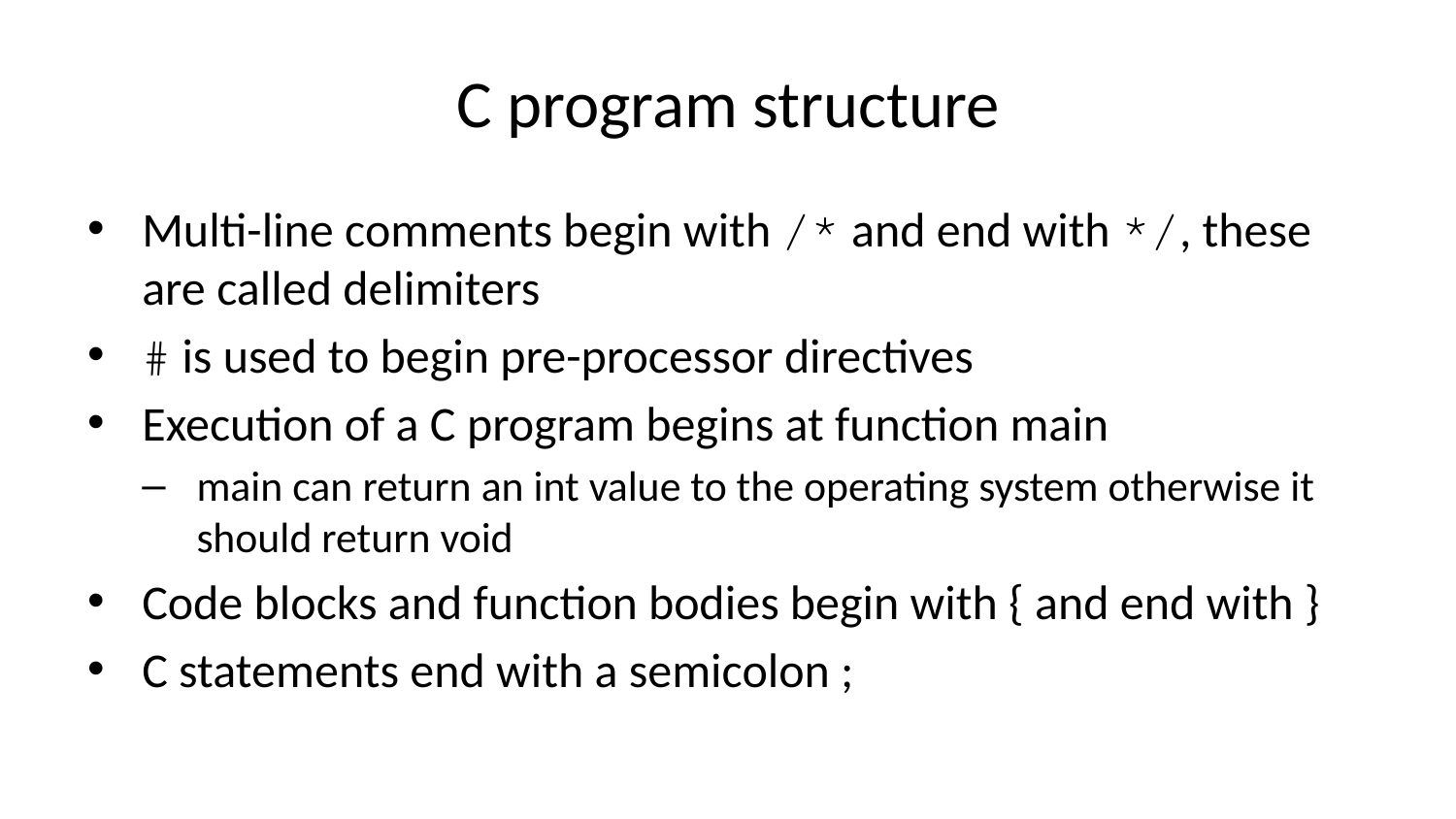

# C program structure
Multi-line comments begin with /* and end with */, these are called delimiters
# is used to begin pre-processor directives
Execution of a C program begins at function main
main can return an int value to the operating system otherwise it should return void
Code blocks and function bodies begin with { and end with }
C statements end with a semicolon ;